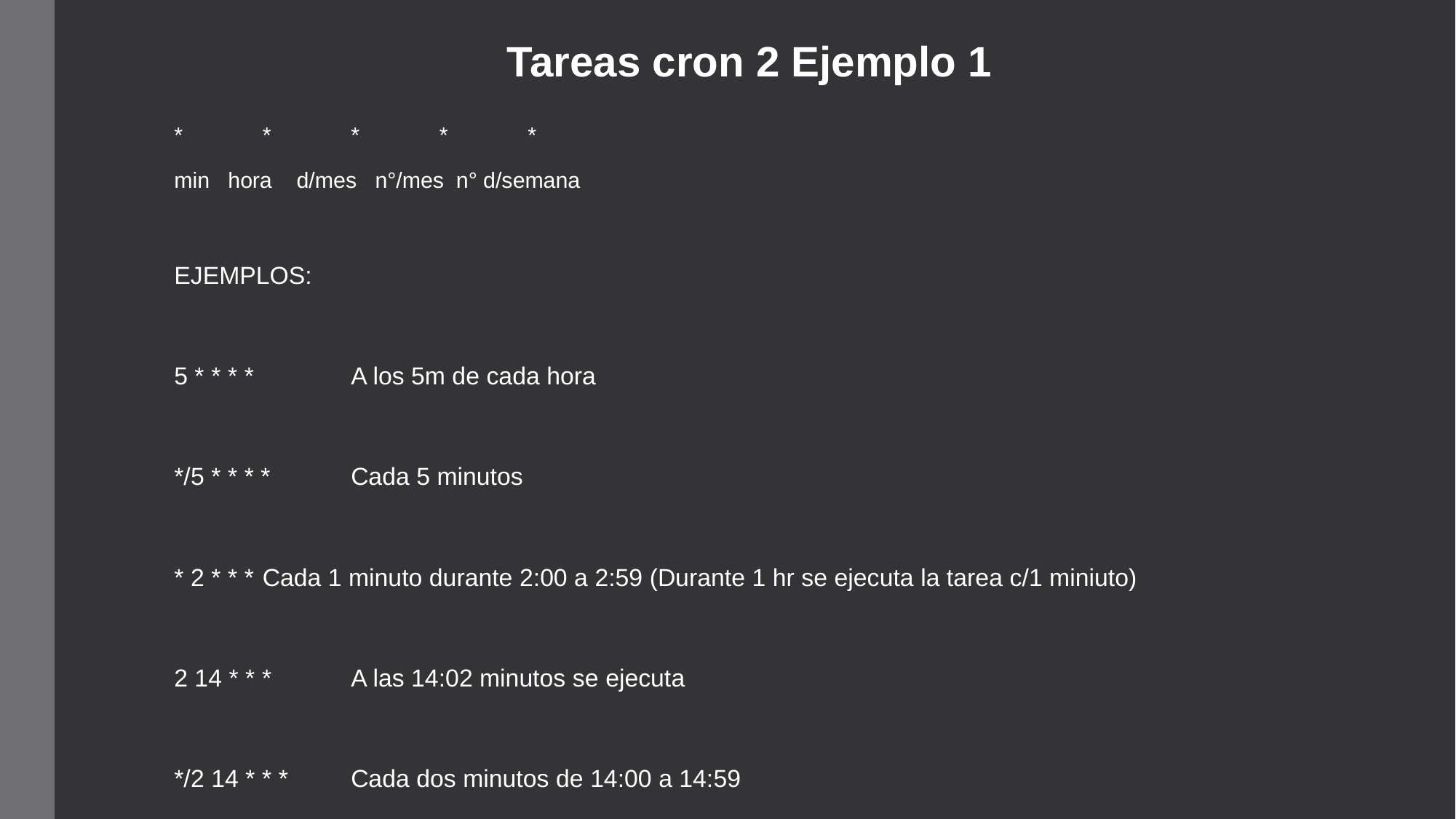

# Tareas cron 2 Ejemplo 1
*	*	*	*	*
min   hora    d/mes   n°/mes  n° d/semana

EJEMPLOS:

5 * * * *  	A los 5m de cada hora

*/5 * * * *  	Cada 5 minutos

* 2 * * *		Cada 1 minuto durante 2:00 a 2:59 (Durante 1 hr se ejecuta la tarea c/1 miniuto)

2 14 * * *	A las 14:02 minutos se ejecuta

*/2 14 * * *	Cada dos minutos de 14:00 a 14:59